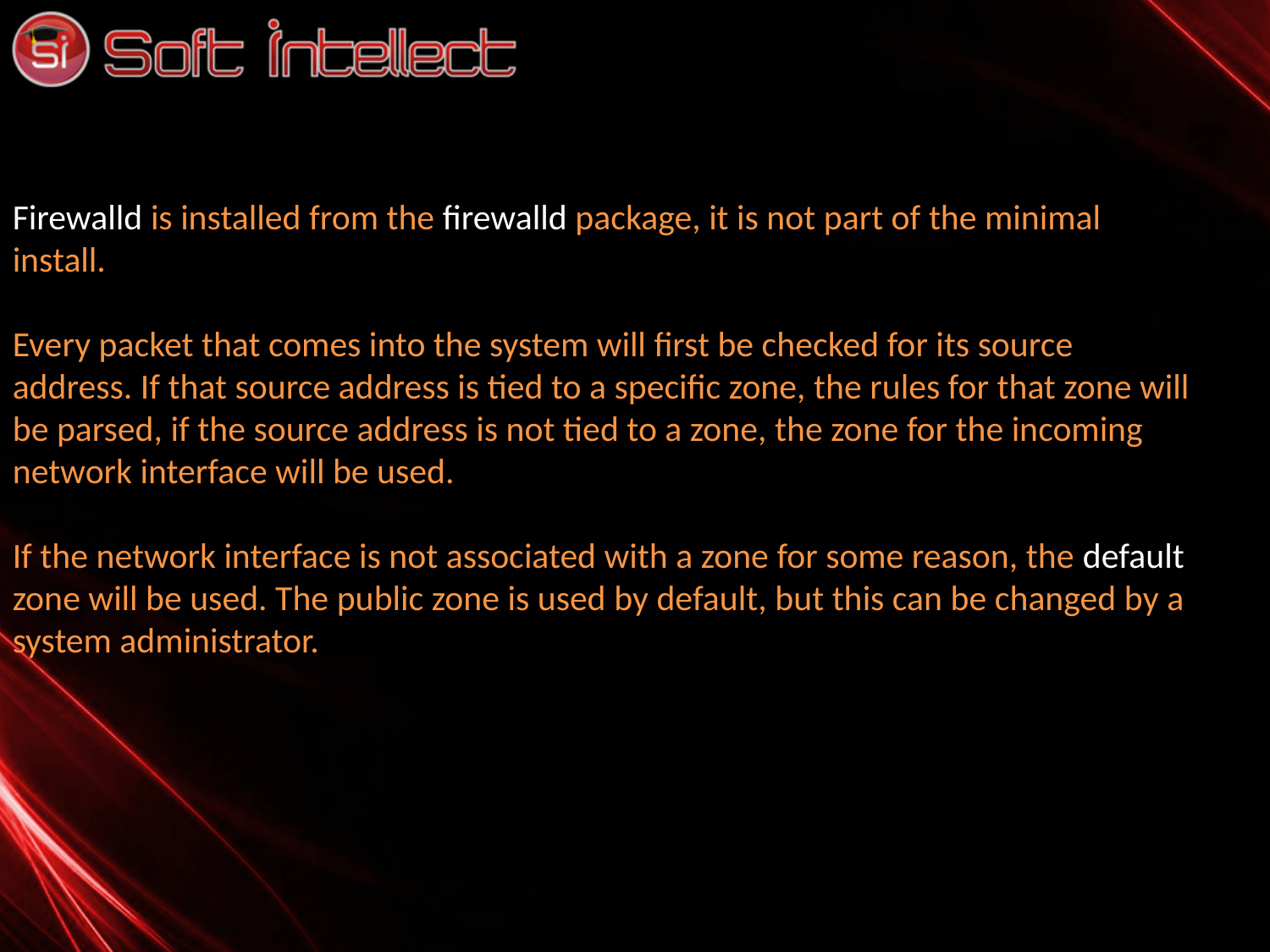

#
P

Firewalld is installed from the firewalld package, it is not part of the minimal install.

Every packet that comes into the system will first be checked for its source address. If that source address is tied to a specific zone, the rules for that zone will be parsed, if the source address is not tied to a zone, the zone for the incoming network interface will be used.

If the network interface is not associated with a zone for some reason, the default zone will be used. The public zone is used by default, but this can be changed by a system administrator.